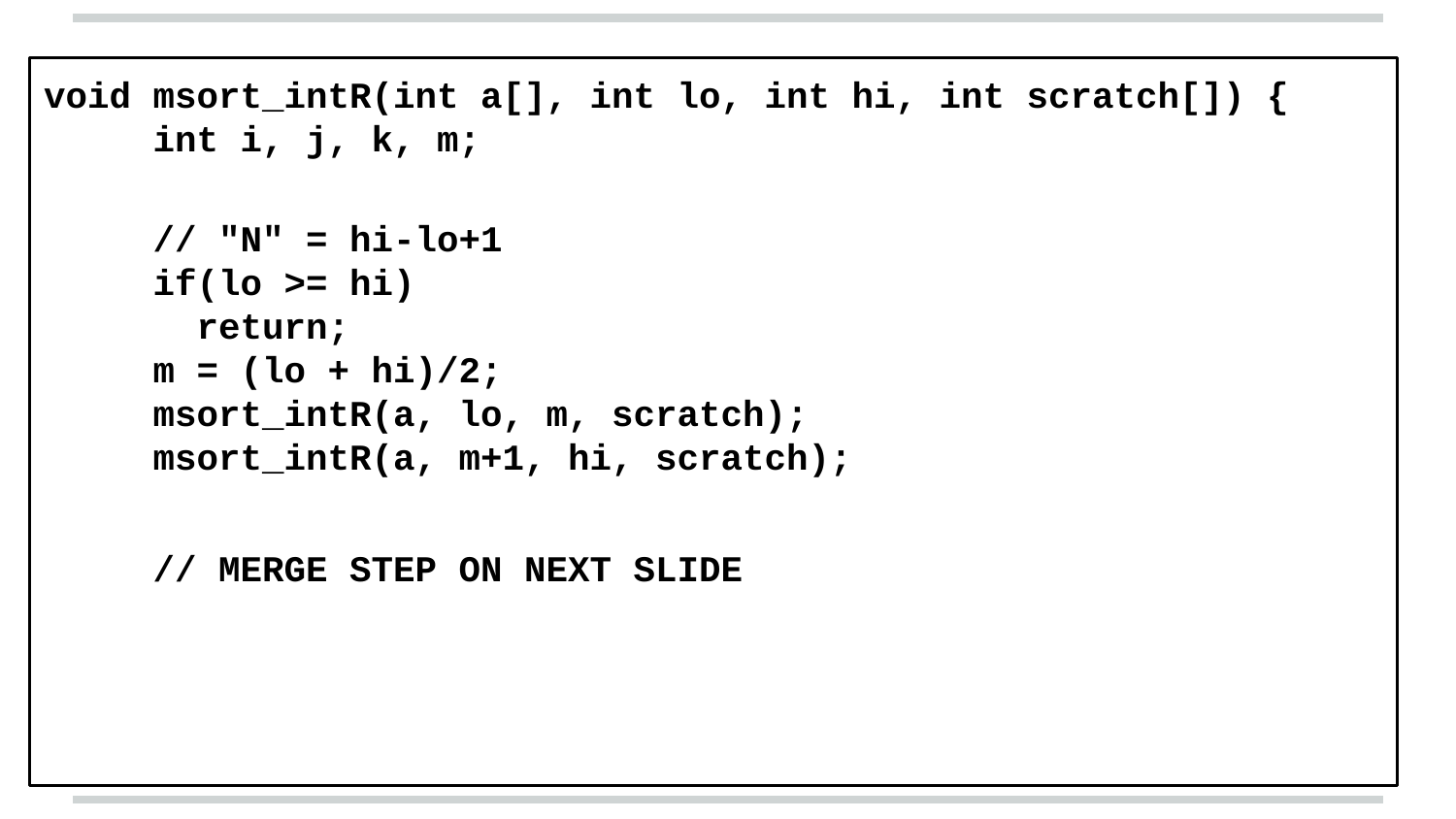

void msort_intR(int a[], int lo, int hi, int scratch[]) {
     int i, j, k, m;
     // "N" = hi-lo+1
     if(lo >= hi)
       return;
     m = (lo + hi)/2;
     msort_intR(a, lo, m, scratch);
     msort_intR(a, m+1, hi, scratch);

     // MERGE STEP ON NEXT SLIDE